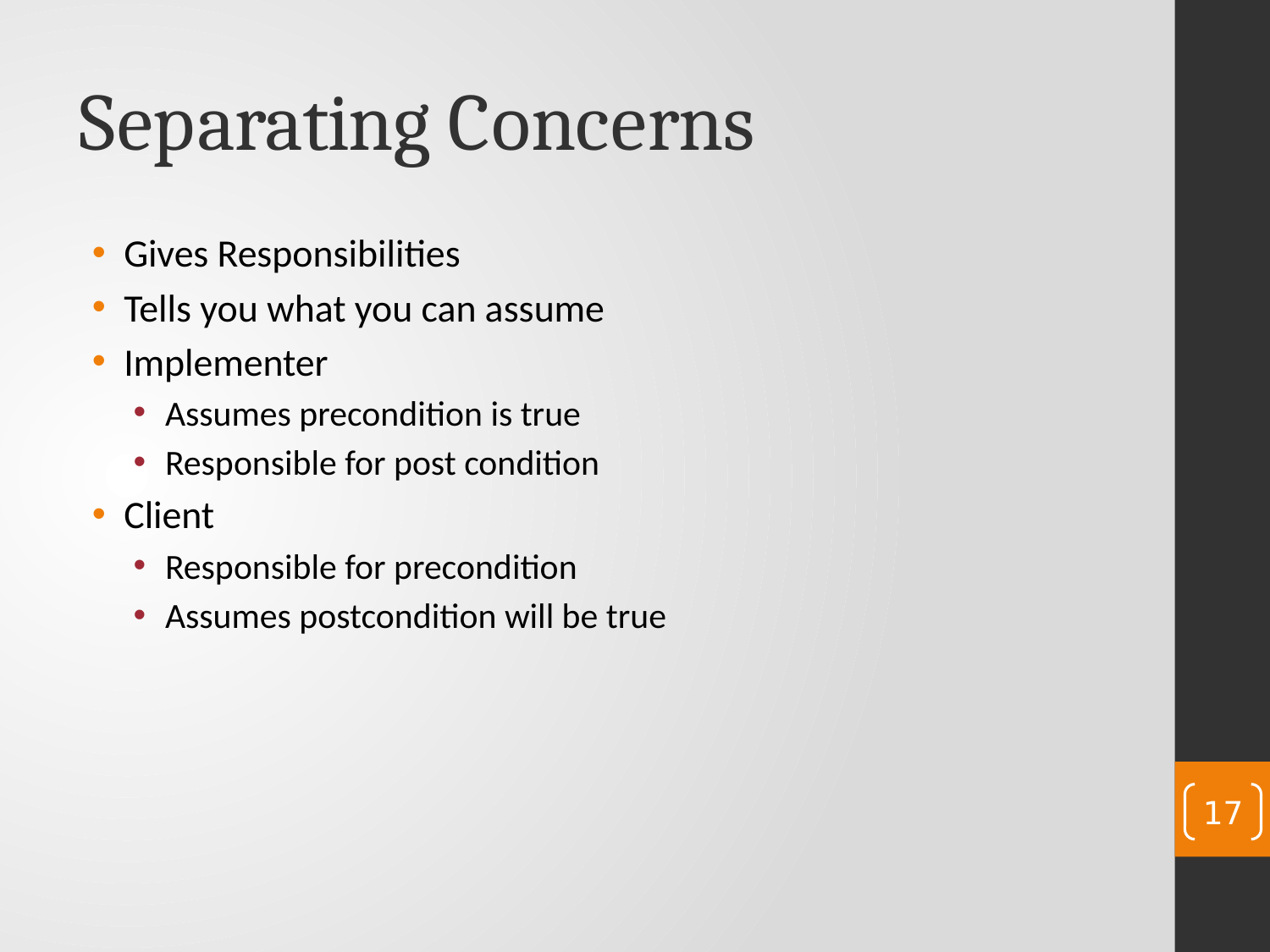

# Separating Concerns
Gives Responsibilities
Tells you what you can assume
Implementer
Assumes precondition is true
Responsible for post condition
Client
Responsible for precondition
Assumes postcondition will be true

17